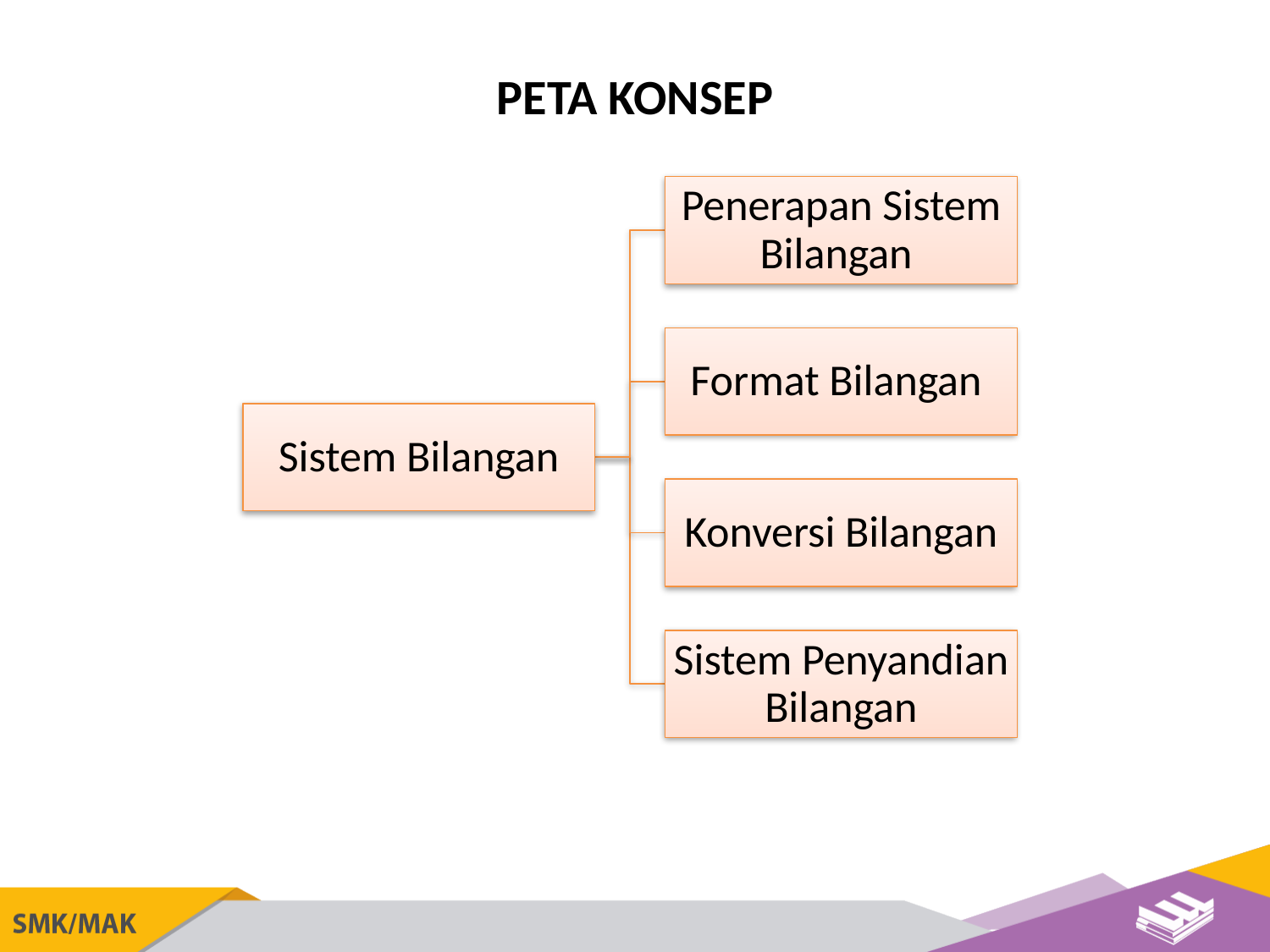

PETA KONSEP
Sistem Bilangan
Penerapan Sistem Bilangan
Format Bilangan
Konversi Bilangan
Sistem Penyandian Bilangan